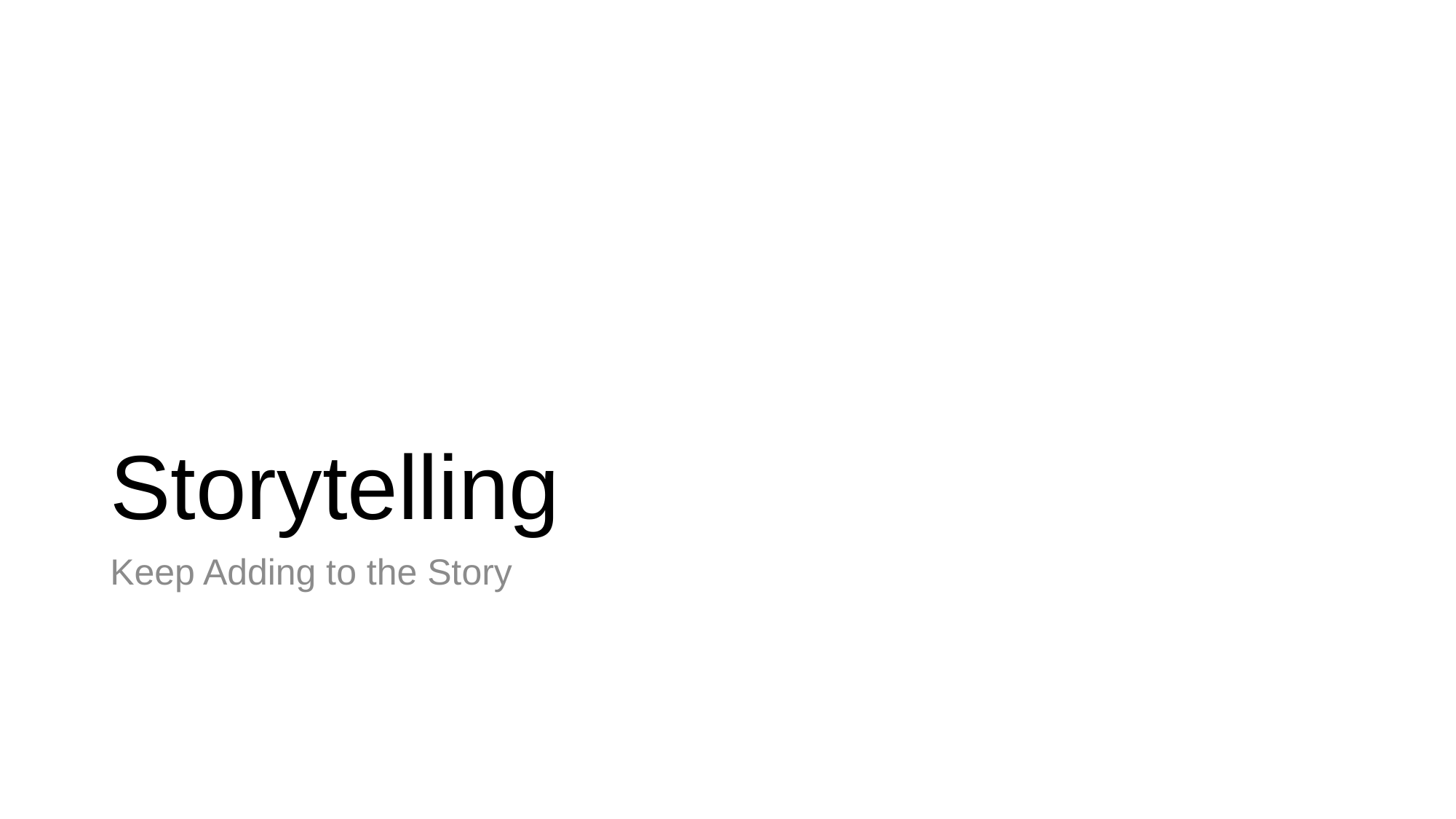

# Storytelling
Keep Adding to the Story